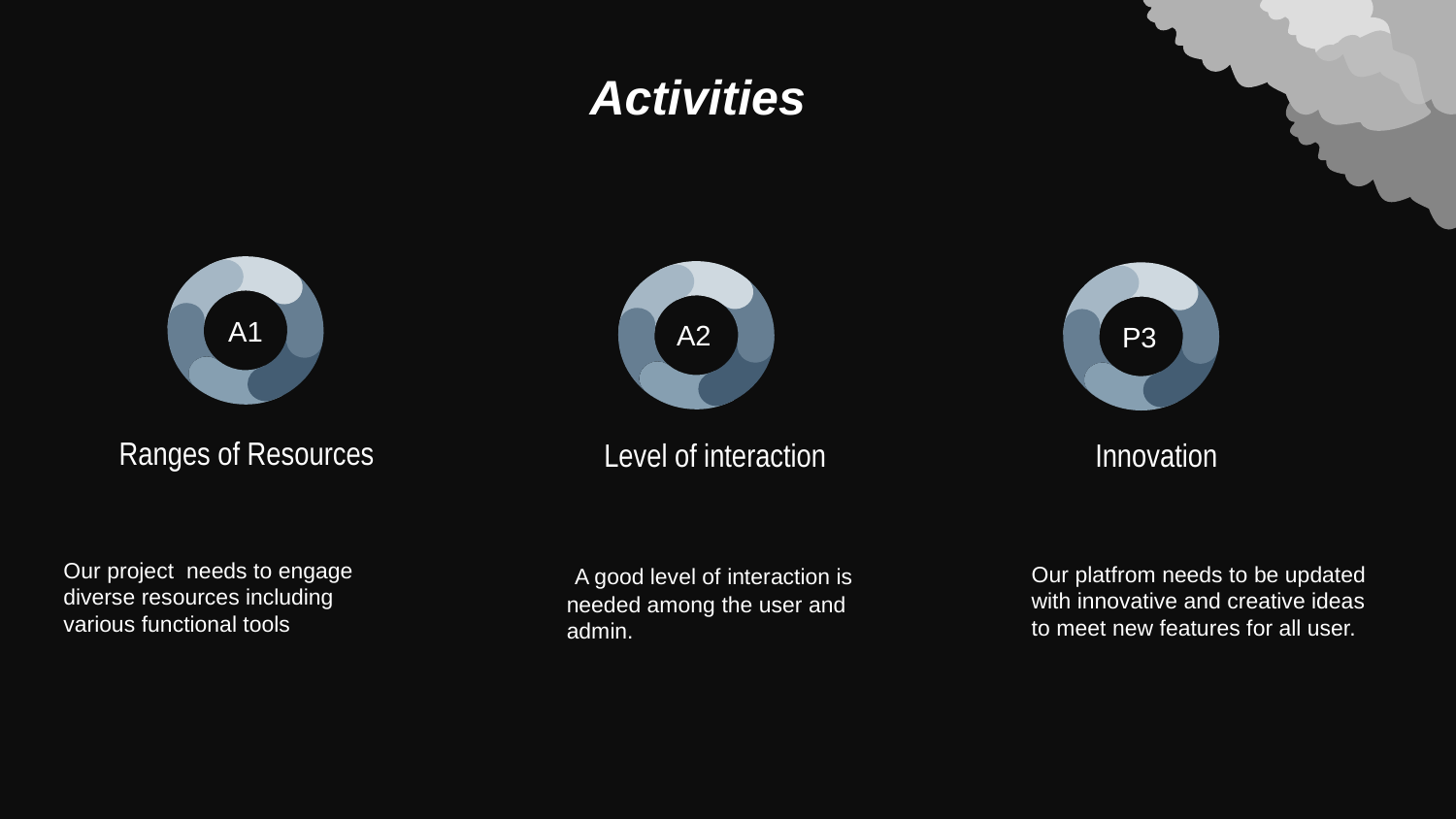

# Activities

A1
A2
P3
Ranges of Resources
Level of interaction
Innovation
Our project  needs to engage diverse resources including various functional tools
 A good level of interaction is needed among the user and admin.
Our platfrom needs to be updated with innovative and creative ideas to meet new features for all user.